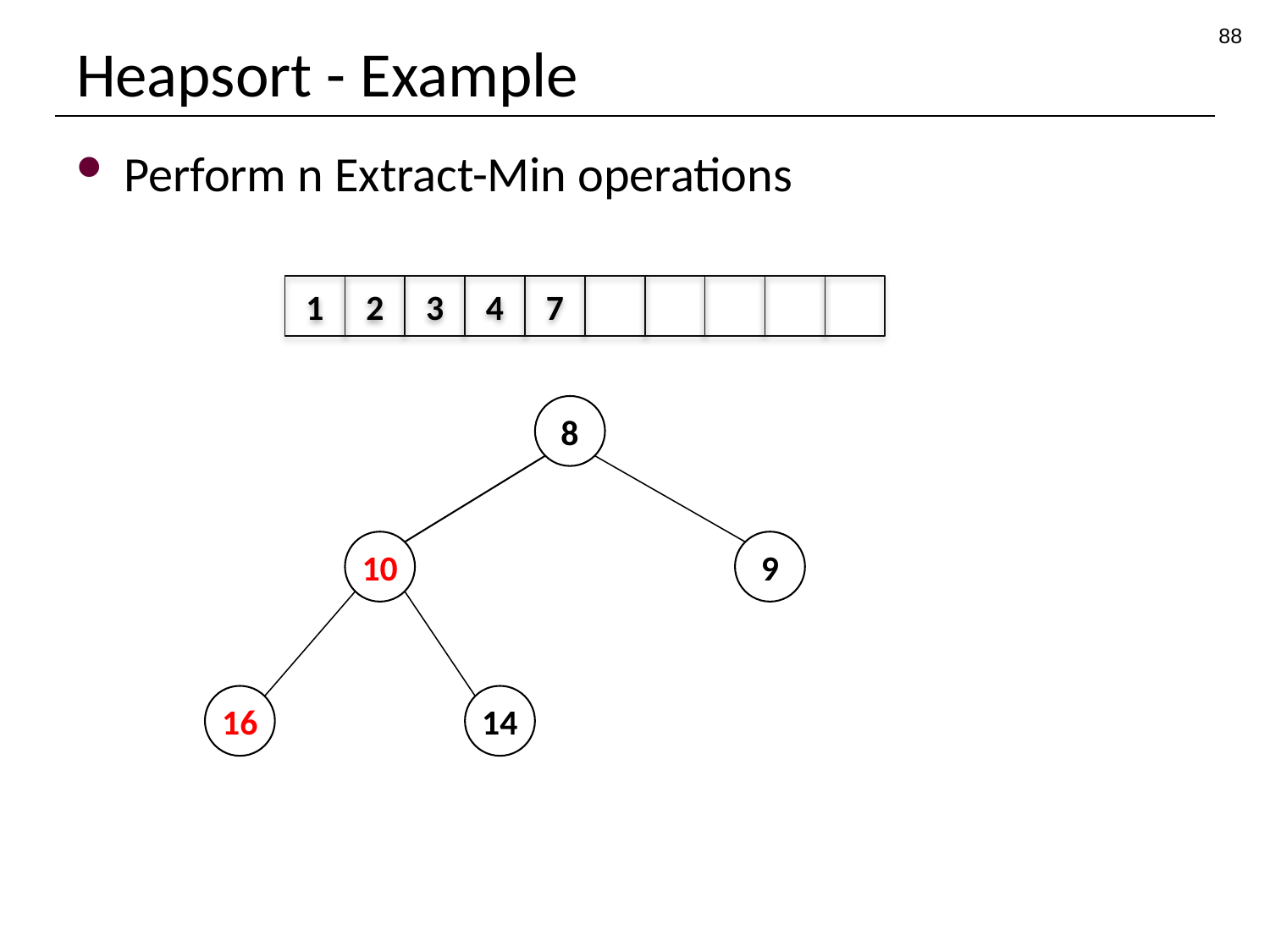

88
# Heapsort - Example
Perform n Extract-Min operations
1
2
3
4
7

8
10
9
16
14